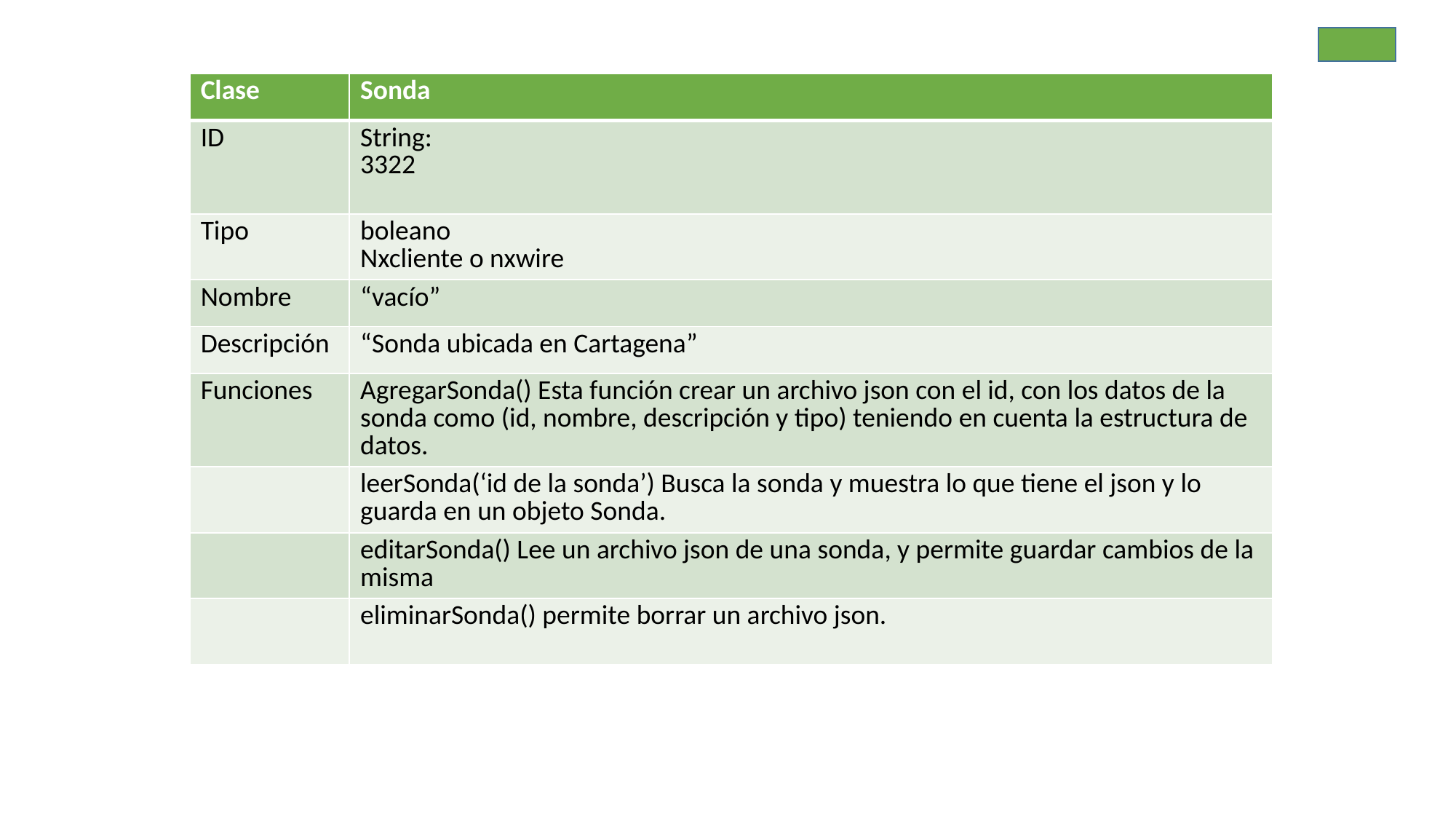

| Clase | Sonda |
| --- | --- |
| ID | String: 3322 |
| Tipo | boleano Nxcliente o nxwire |
| Nombre | “vacío” |
| Descripción | “Sonda ubicada en Cartagena” |
| Funciones | AgregarSonda() Esta función crear un archivo json con el id, con los datos de la sonda como (id, nombre, descripción y tipo) teniendo en cuenta la estructura de datos. |
|  | leerSonda(‘id de la sonda’) Busca la sonda y muestra lo que tiene el json y lo guarda en un objeto Sonda. |
|  | editarSonda() Lee un archivo json de una sonda, y permite guardar cambios de la misma |
|  | eliminarSonda() permite borrar un archivo json. |